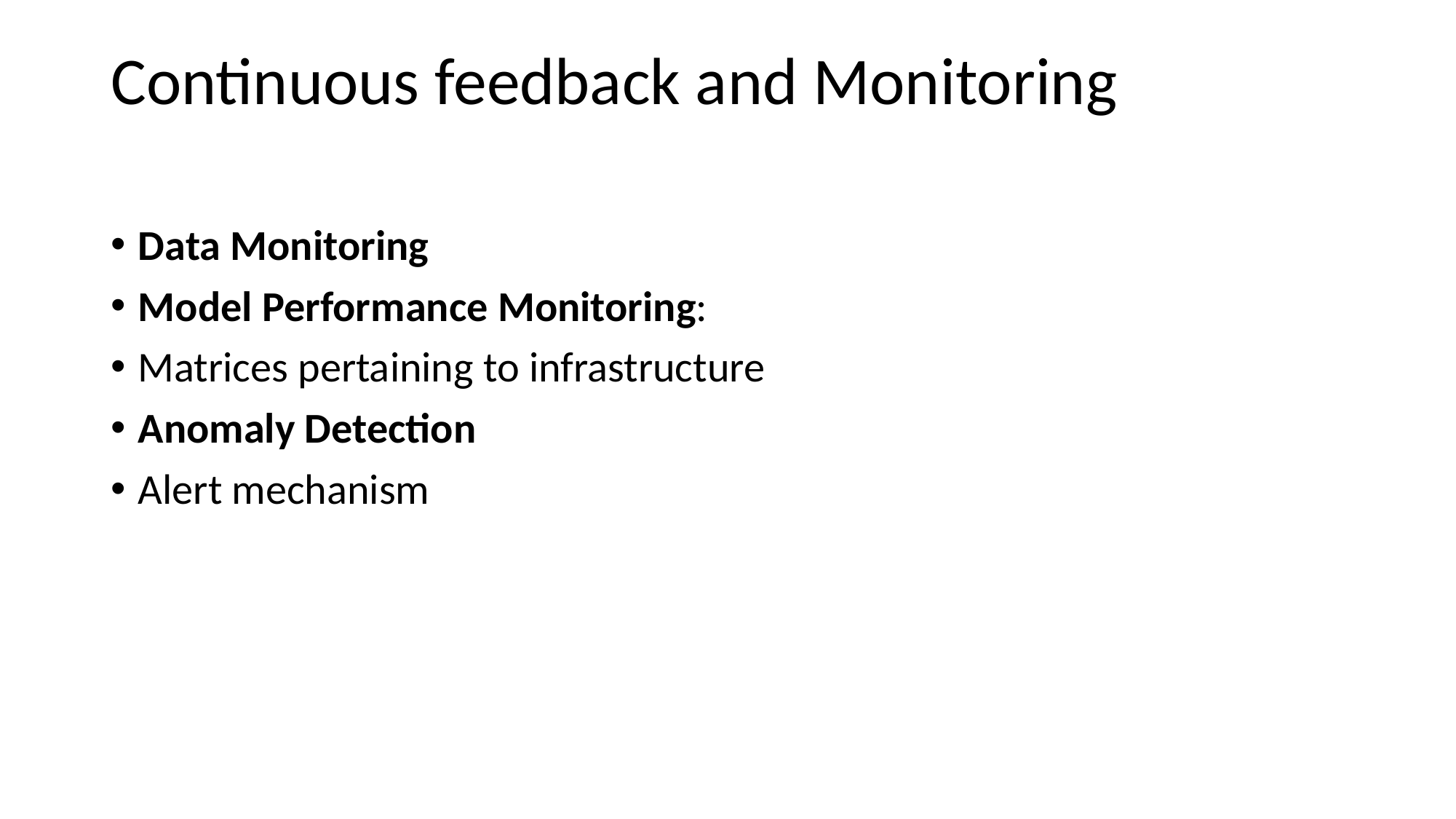

# Continuous feedback and Monitoring
Data Monitoring
Model Performance Monitoring:
Matrices pertaining to infrastructure
Anomaly Detection
Alert mechanism